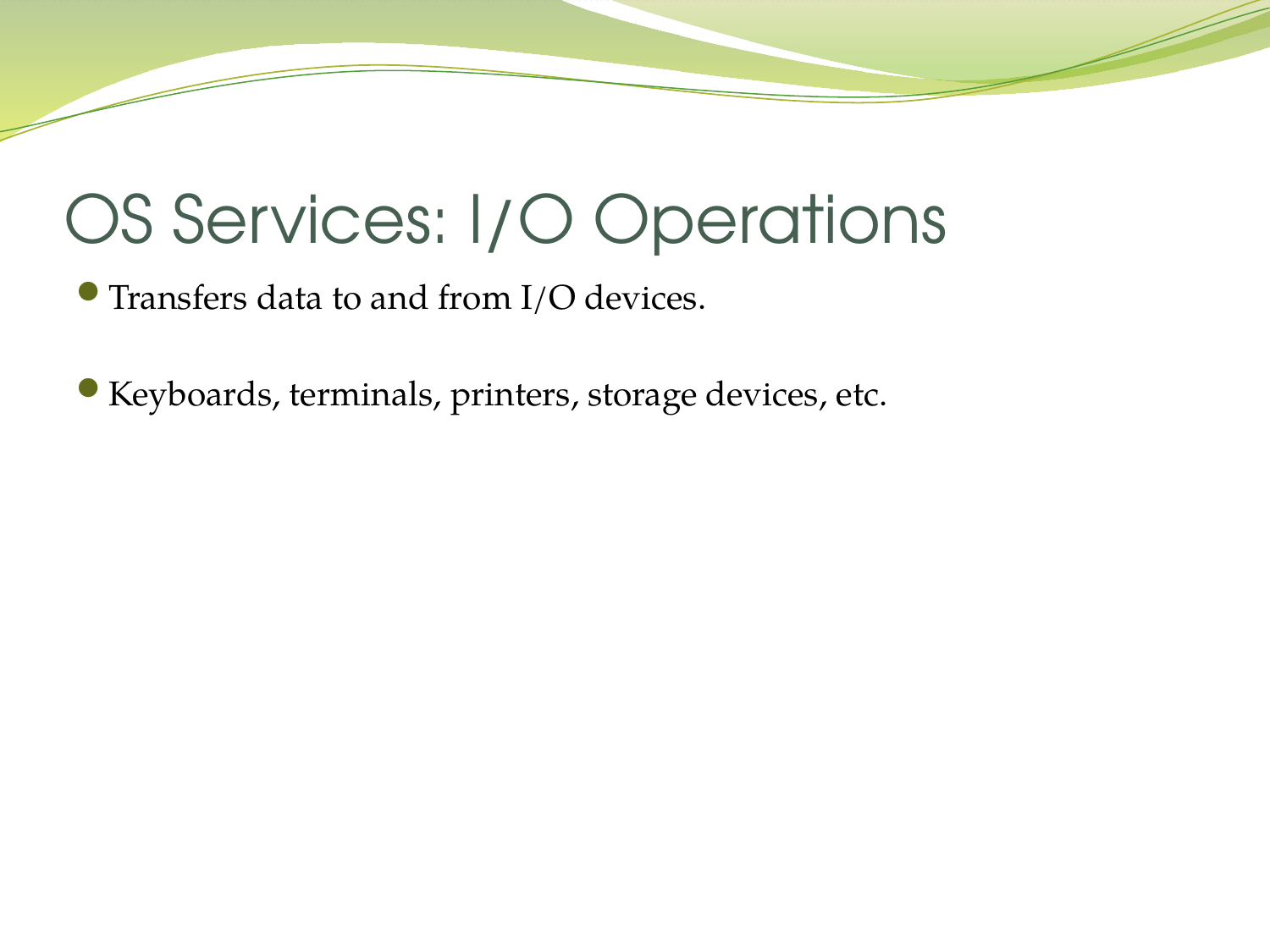

# OS Services: I/O Operations
Transfers data to and from I/O devices.

Keyboards, terminals, printers, storage devices, etc.